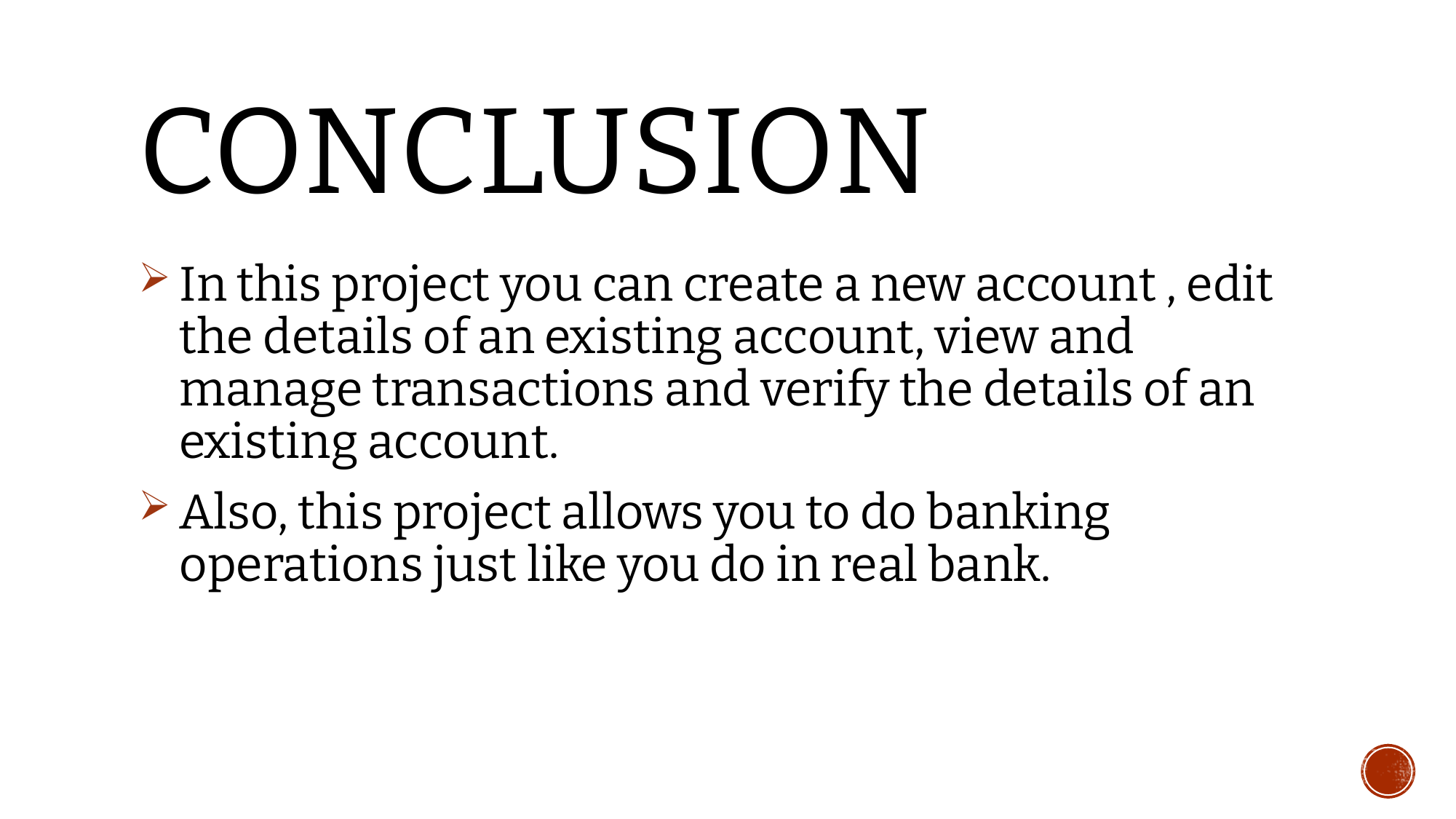

# cONCLUSION
In this project you can create a new account , edit the details of an existing account, view and manage transactions and verify the details of an existing account.
Also, this project allows you to do banking operations just like you do in real bank.